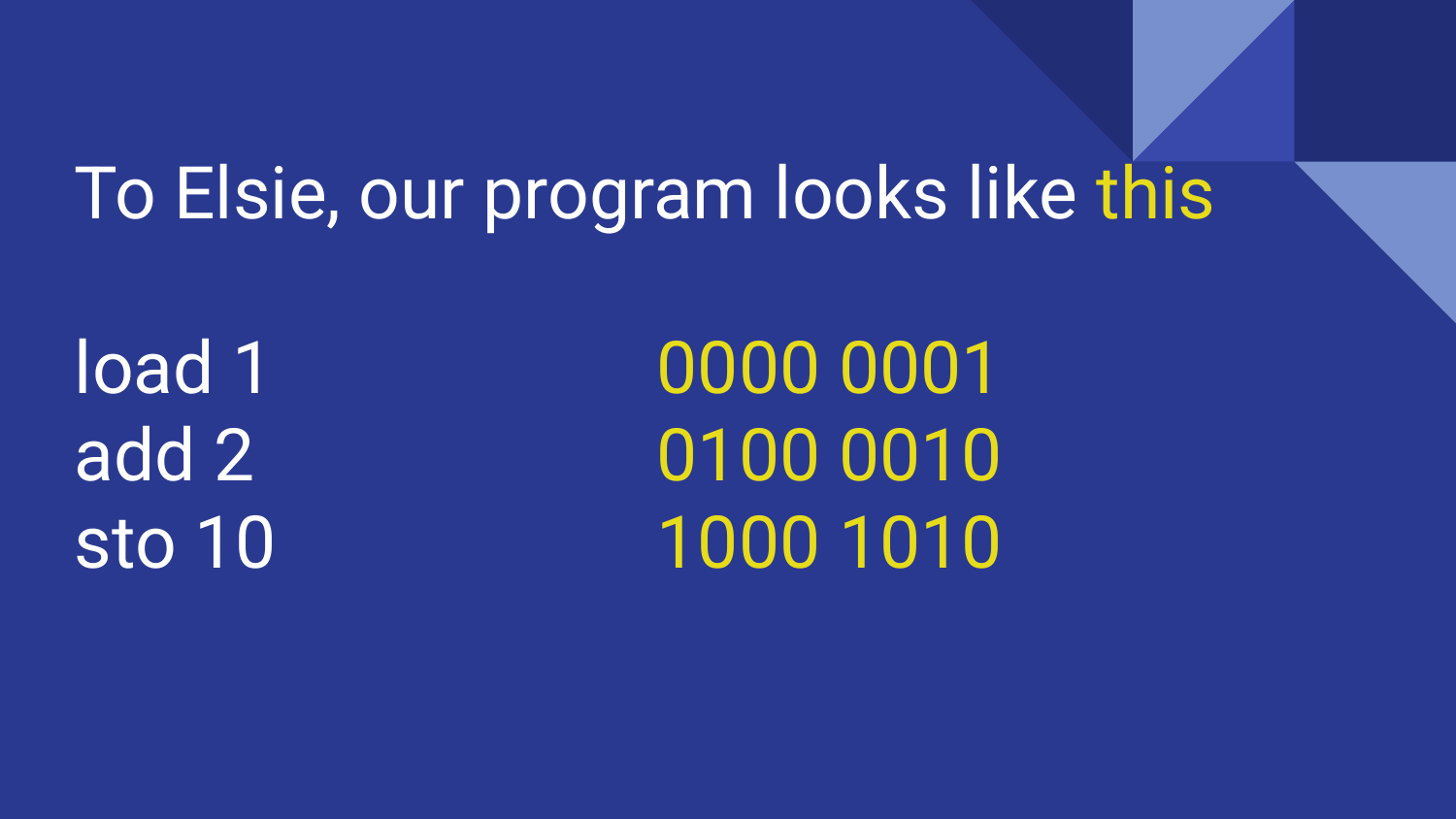

# To Elsie, our program looks like this

load 1			0000 0001
add 2			0100 0010
sto 10			1000 1010